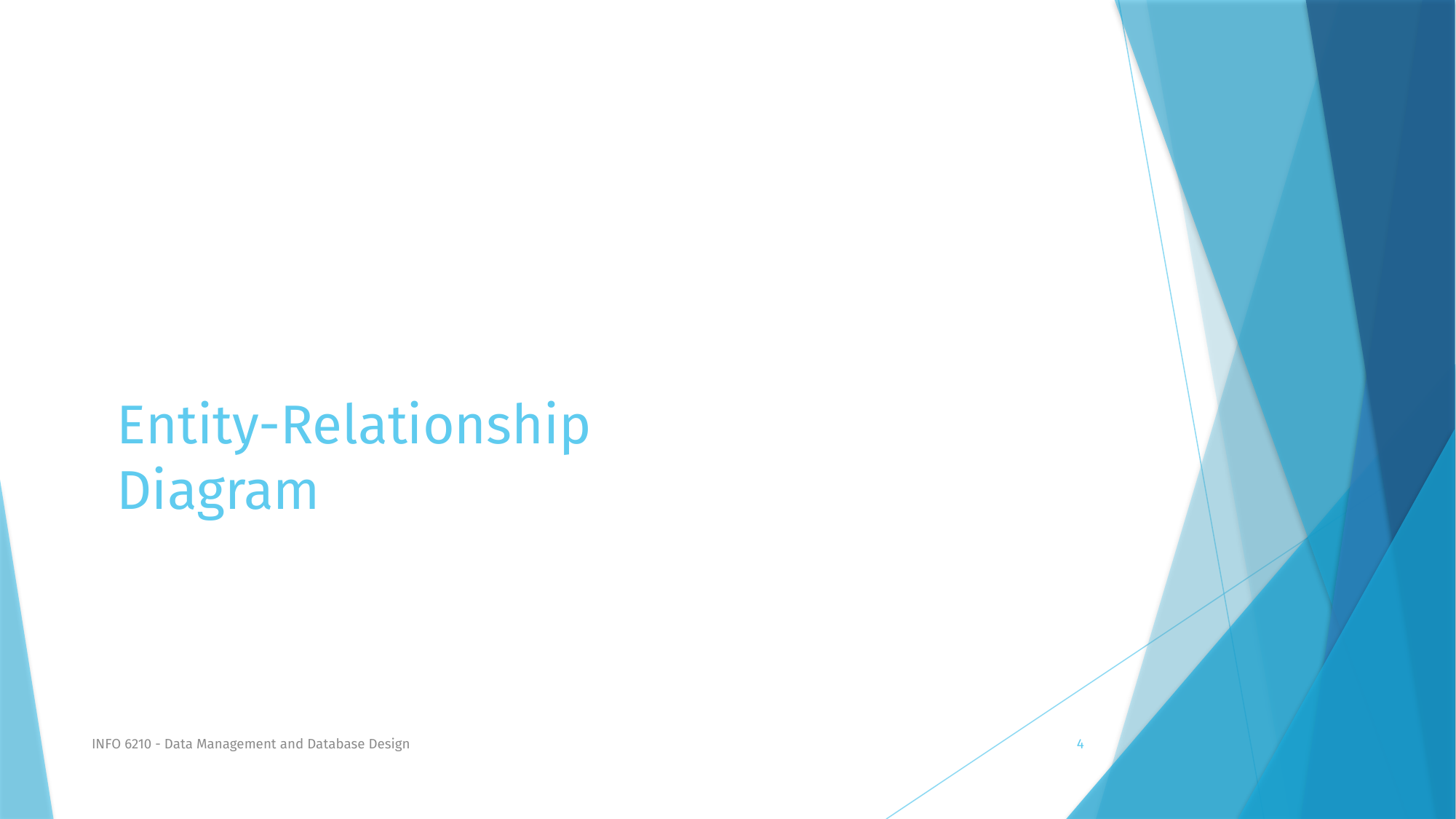

Entity-Relationship Diagram
INFO 6210 - Data Management and Database Design
4